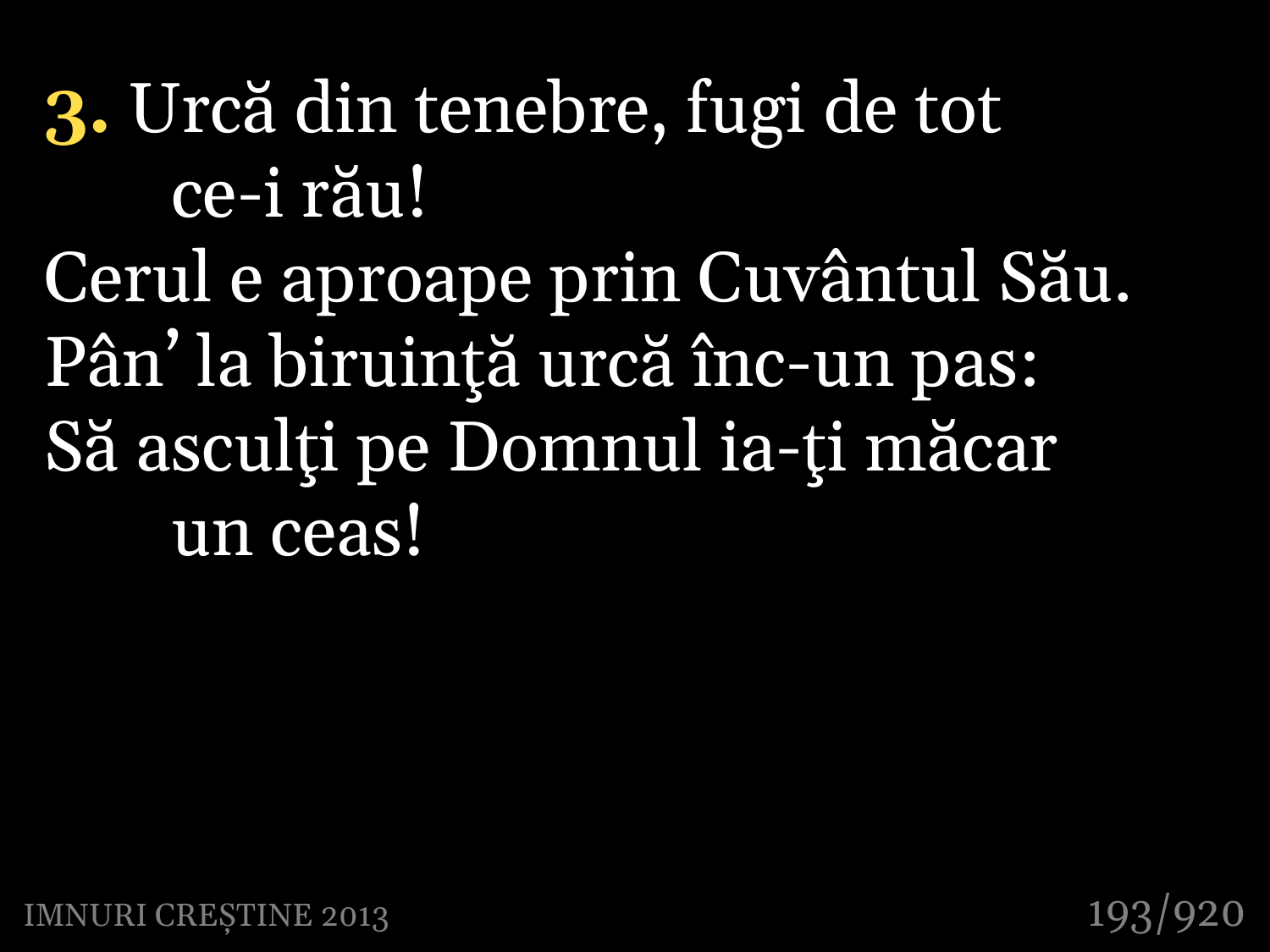

3. Urcă din tenebre, fugi de tot
	ce-i rău!
Cerul e aproape prin Cuvântul Său.
Pân’ la biruinţă urcă înc-un pas:
Să asculţi pe Domnul ia-ţi măcar
	un ceas!
193/920
IMNURI CREȘTINE 2013